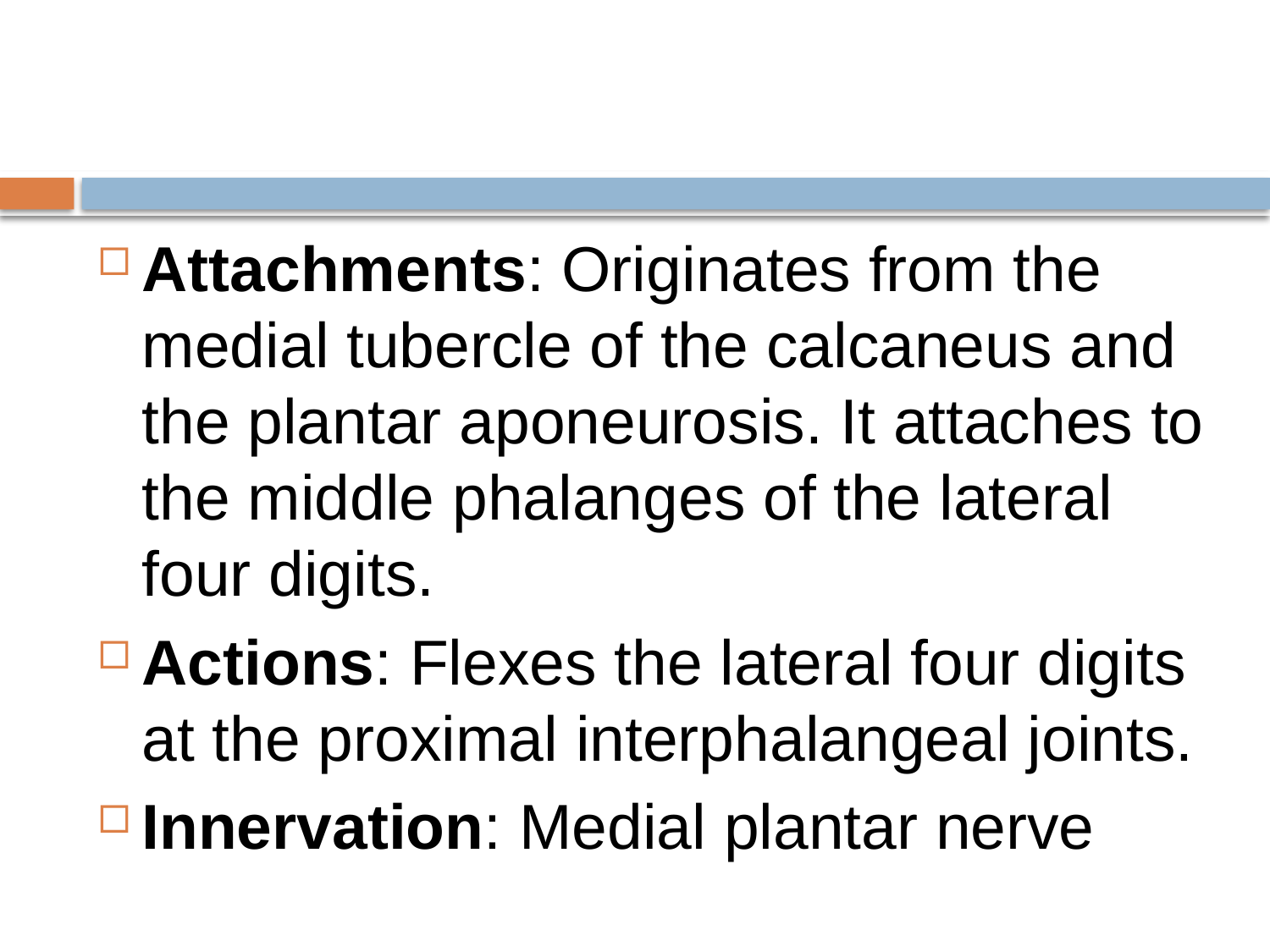

#
Attachments: Originates from the medial tubercle of the calcaneus and the plantar aponeurosis. It attaches to the middle phalanges of the lateral four digits.
Actions: Flexes the lateral four digits at the proximal interphalangeal joints.
Innervation: Medial plantar nerve